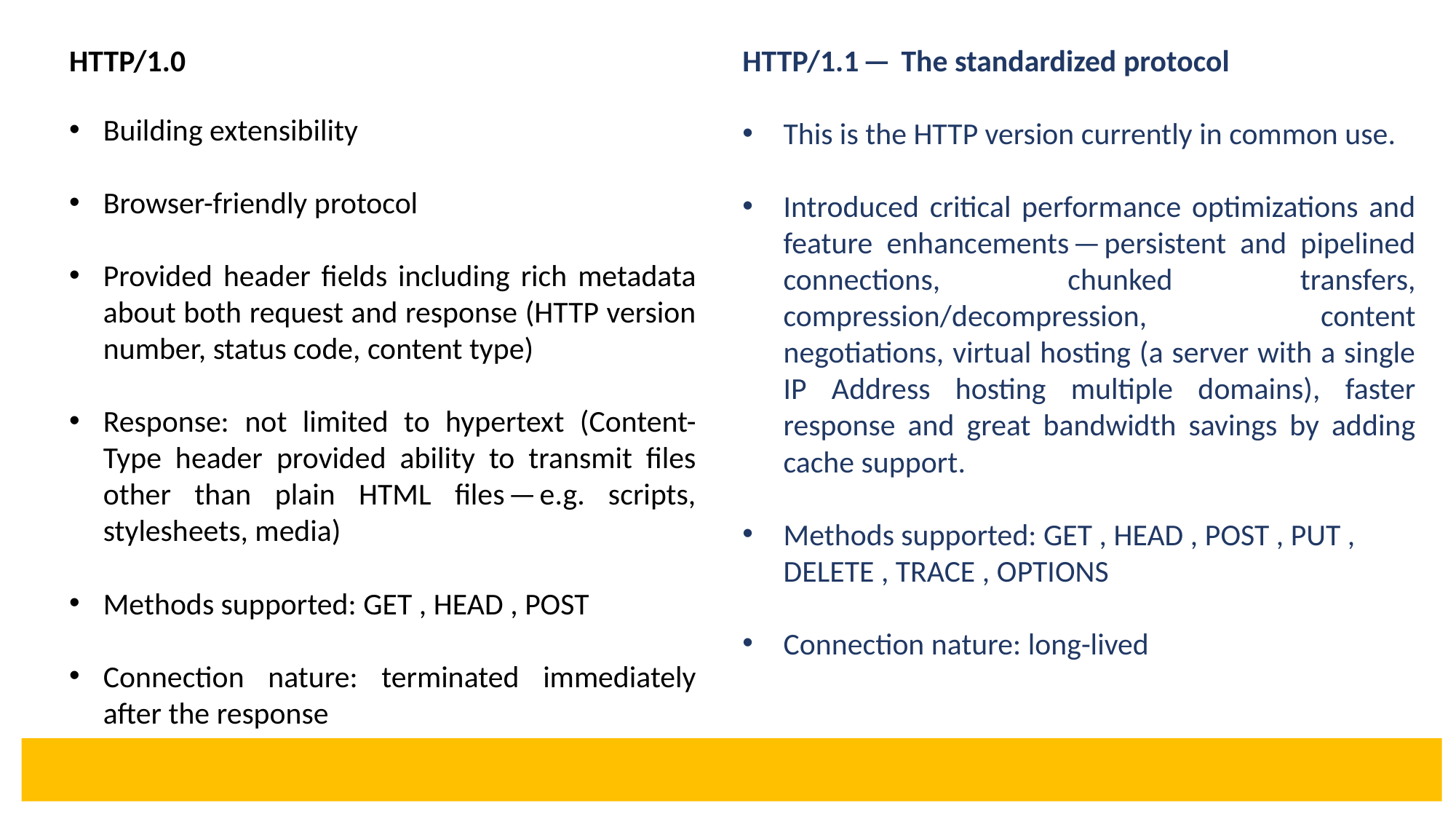

HTTP/1.0

Building extensibility

Browser-friendly protocol

Provided header fields including rich metadata about both request and response (HTTP version number, status code, content type)

Response: not limited to hypertext (Content-Type header provided ability to transmit files other than plain HTML files — e.g. scripts, stylesheets, media)

Methods supported: GET , HEAD , POST

Connection nature: terminated immediately after the response
HTTP/1.1 —  The standardized protocol

This is the HTTP version currently in common use.

Introduced critical performance optimizations and feature enhancements — persistent and pipelined connections, chunked transfers, compression/decompression, content negotiations, virtual hosting (a server with a single IP Address hosting multiple domains), faster response and great bandwidth savings by adding cache support.

Methods supported: GET , HEAD , POST , PUT , DELETE , TRACE , OPTIONS

Connection nature: long-lived